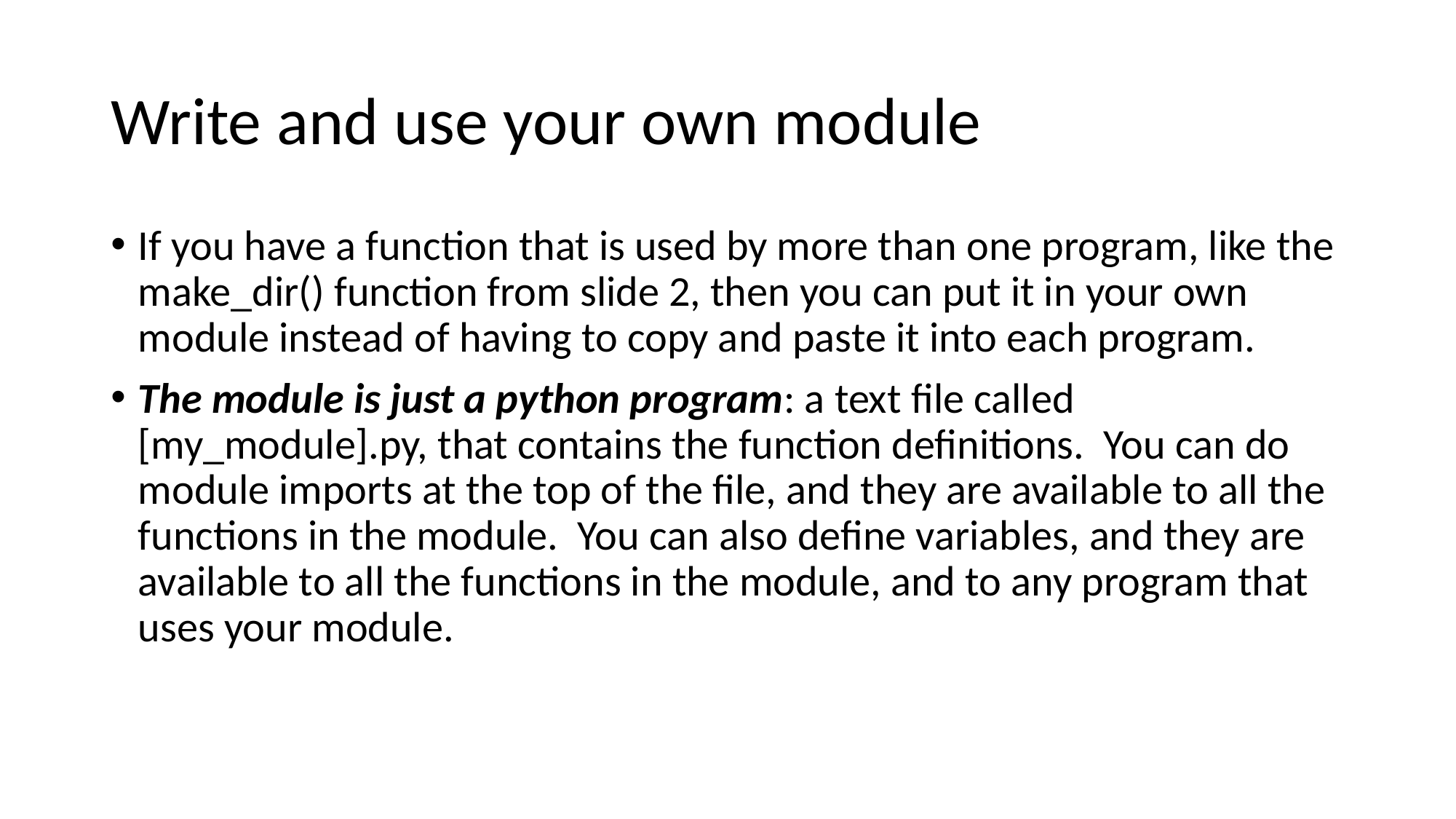

# Write and use your own module
If you have a function that is used by more than one program, like the make_dir() function from slide 2, then you can put it in your own module instead of having to copy and paste it into each program.
The module is just a python program: a text file called [my_module].py, that contains the function definitions.  You can do module imports at the top of the file, and they are available to all the functions in the module.  You can also define variables, and they are available to all the functions in the module, and to any program that uses your module.